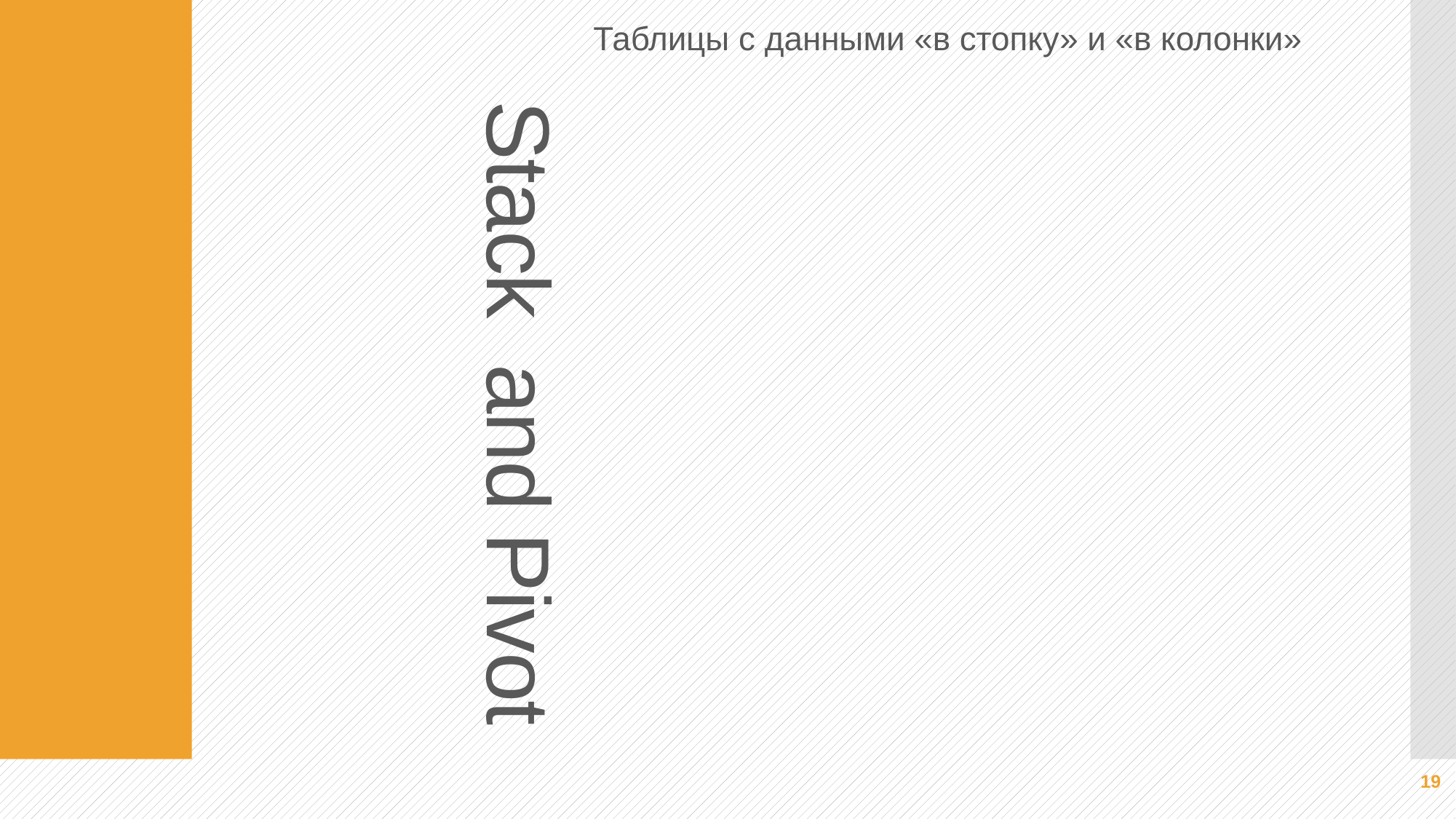

# Stack  and Pivot
Таблицы с данными «в стопку» и «в колонки»
19